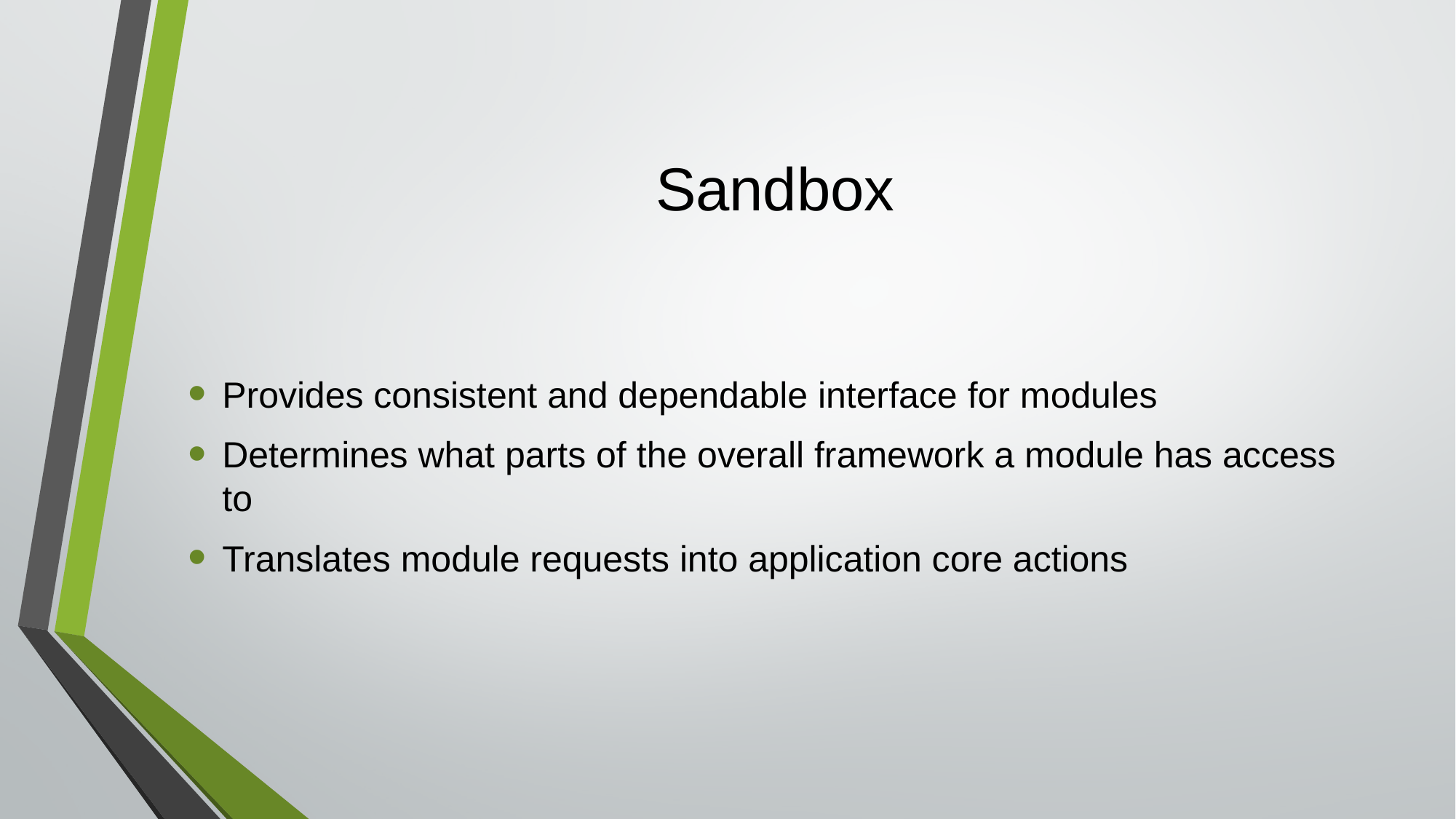

# Sandbox
Provides consistent and dependable interface for modules
Determines what parts of the overall framework a module has access to
Translates module requests into application core actions